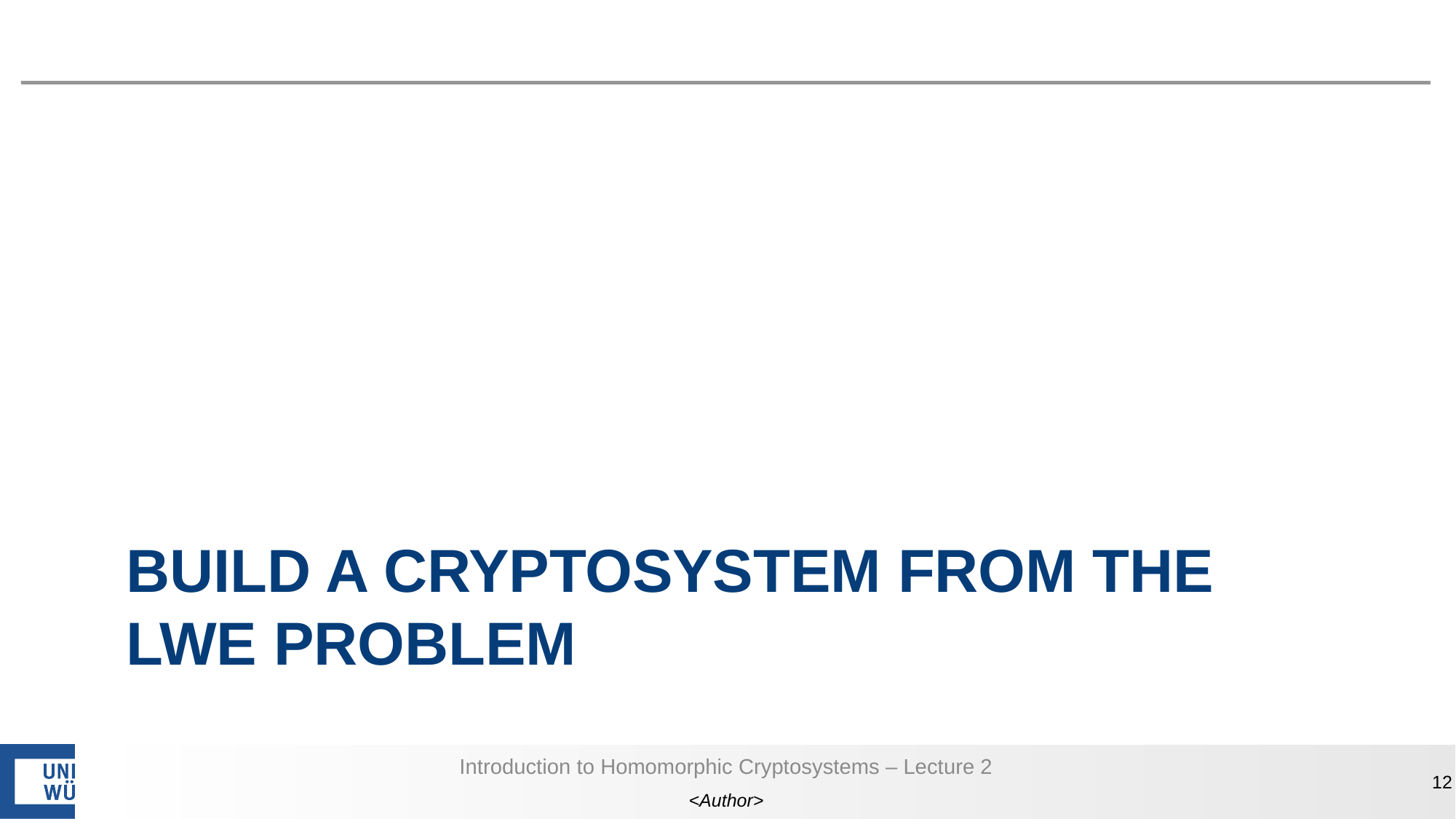

# Build A Cryptosystem from the LWE Problem